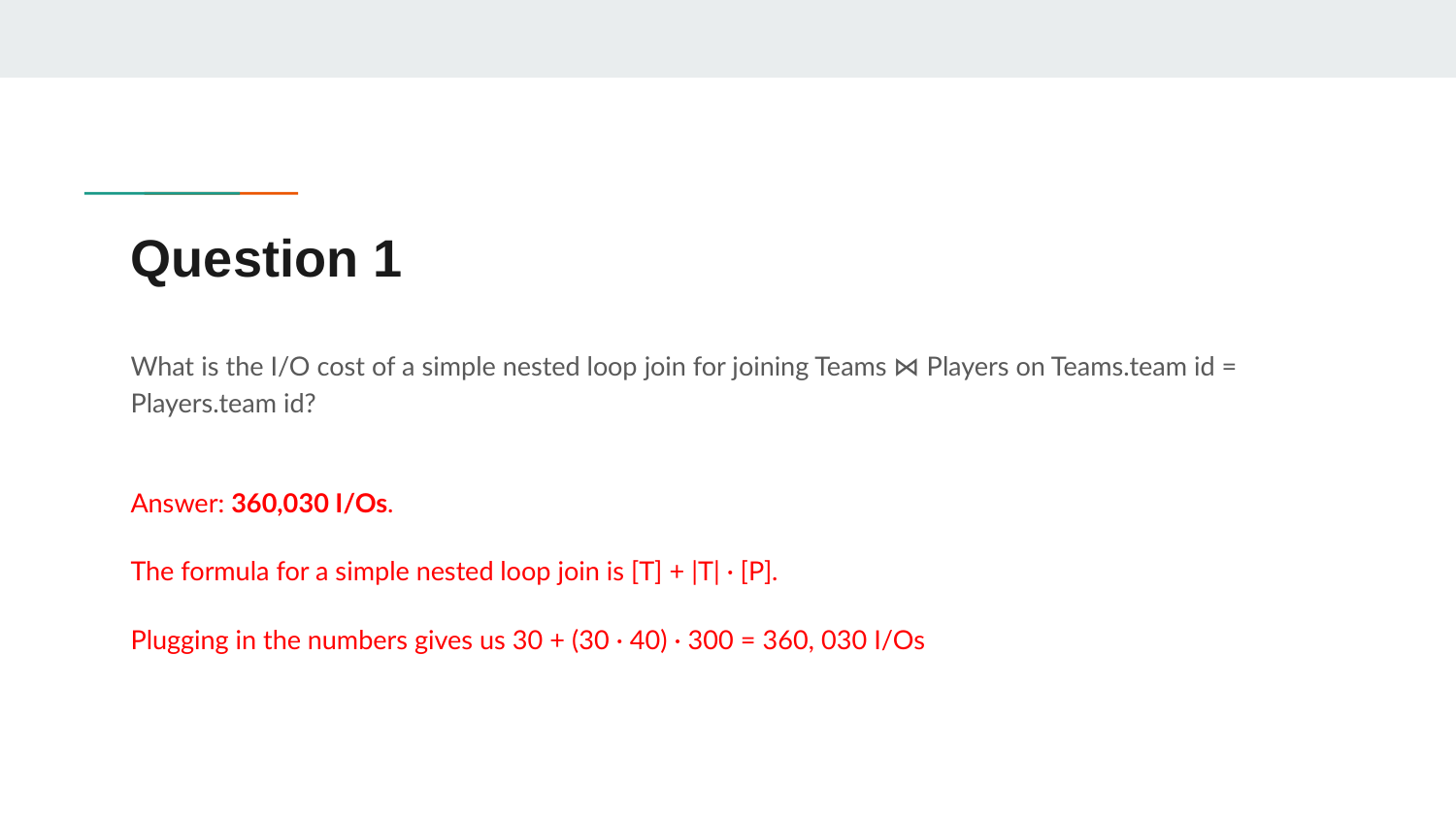

# Question 1
What is the I/O cost of a simple nested loop join for joining Teams ⋈ Players on Teams.team id = Players.team id?

Answer: 360,030 I/Os.
The formula for a simple nested loop join is [T] + |T| · [P].
Plugging in the numbers gives us 30 + (30 · 40) · 300 = 360, 030 I/Os